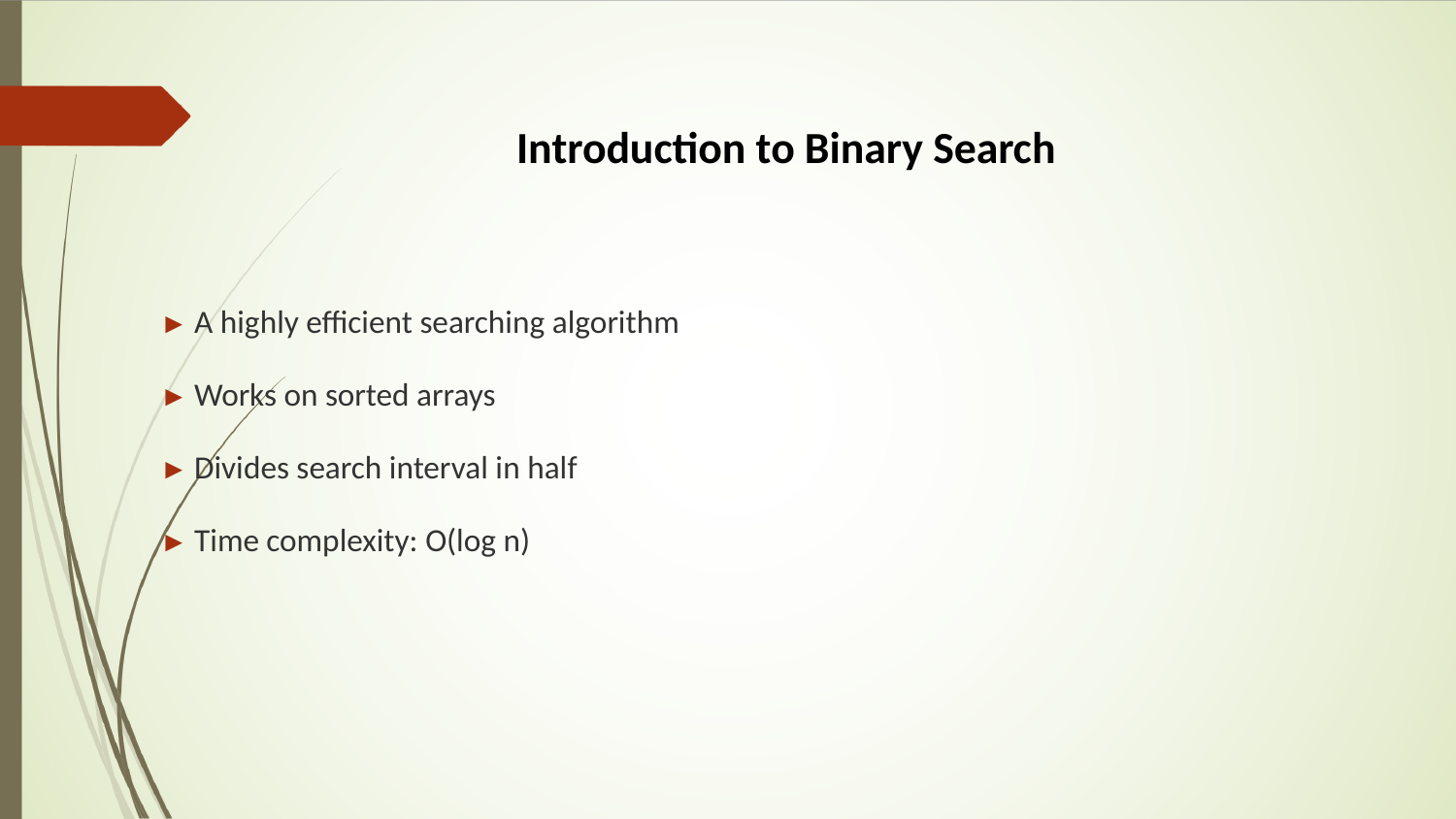

Introduction to Binary Search
► A highly efficient searching algorithm
► Works on sorted arrays
► Divides search interval in half
► Time complexity: O(log n)